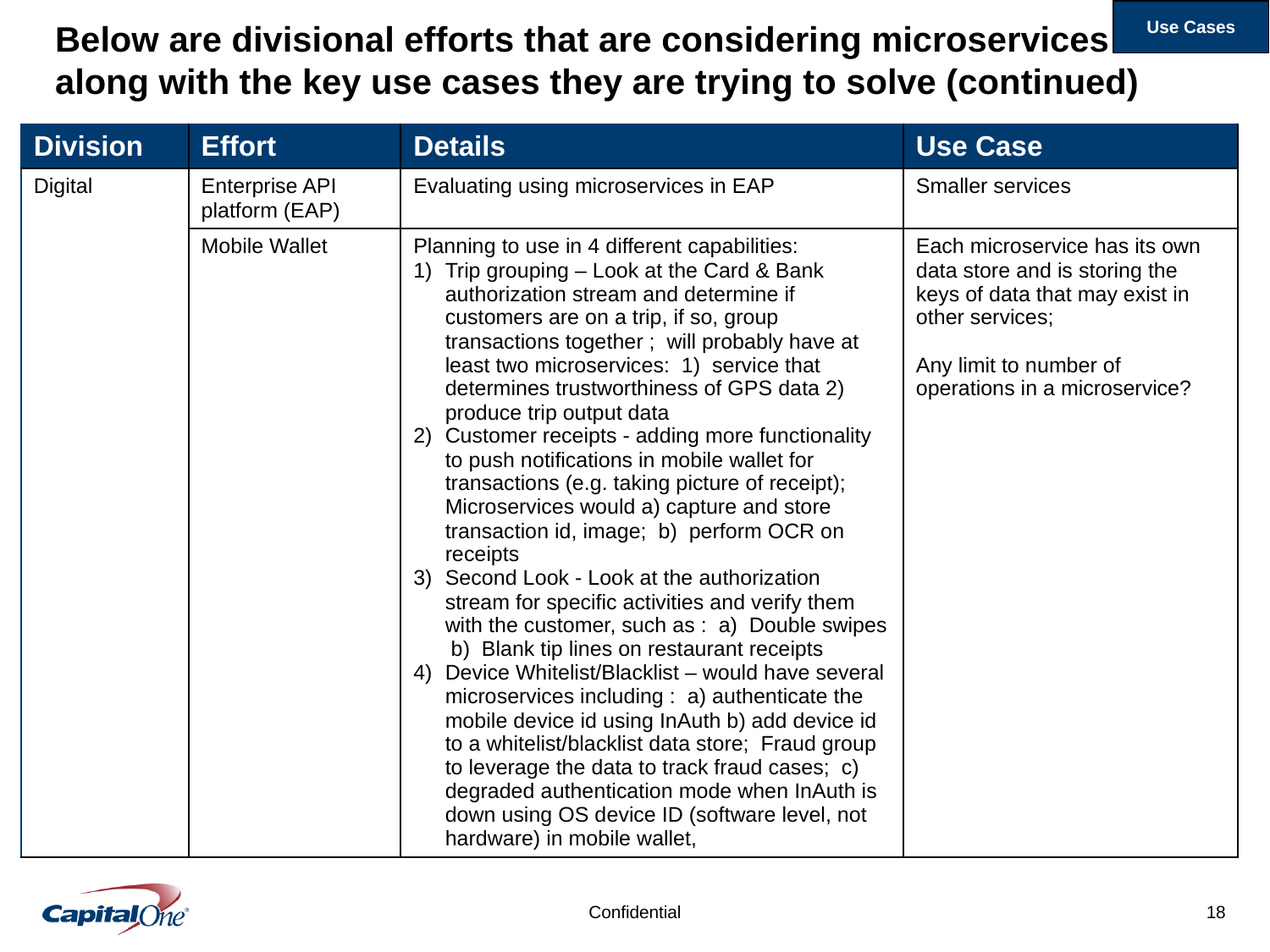

Use Cases
# Below are divisional efforts that are considering microservices along with the key use cases they are trying to solve (continued)
| Division | Effort | Details | Use Case |
| --- | --- | --- | --- |
| Digital | Enterprise API platform (EAP) | Evaluating using microservices in EAP | Smaller services |
|  | Mobile Wallet | Planning to use in 4 different capabilities: Trip grouping – Look at the Card & Bank authorization stream and determine if customers are on a trip, if so, group transactions together ; will probably have at least two microservices: 1) service that determines trustworthiness of GPS data 2) produce trip output data Customer receipts - adding more functionality to push notifications in mobile wallet for transactions (e.g. taking picture of receipt); Microservices would a) capture and store transaction id, image; b) perform OCR on receipts Second Look - Look at the authorization stream for specific activities and verify them with the customer, such as : a) Double swipes b) Blank tip lines on restaurant receipts Device Whitelist/Blacklist – would have several microservices including : a) authenticate the mobile device id using InAuth b) add device id to a whitelist/blacklist data store; Fraud group to leverage the data to track fraud cases; c) degraded authentication mode when InAuth is down using OS device ID (software level, not hardware) in mobile wallet, | Each microservice has its own data store and is storing the keys of data that may exist in other services; Any limit to number of operations in a microservice? |